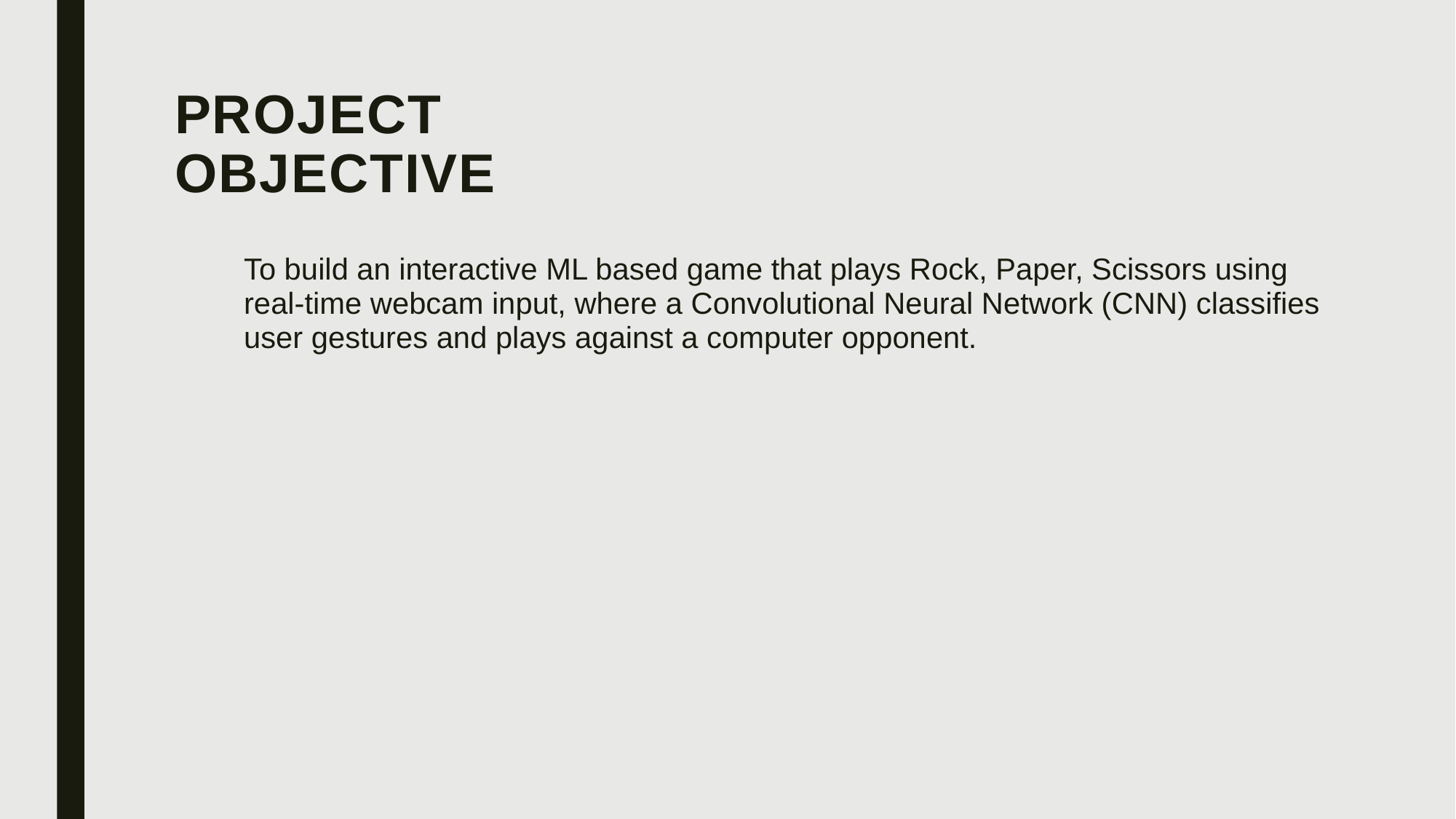

# PROJECT OBjeCTIVE
To build an interactive ML based game that plays Rock, Paper, Scissors using real-time webcam input, where a Convolutional Neural Network (CNN) classifies user gestures and plays against a computer opponent.